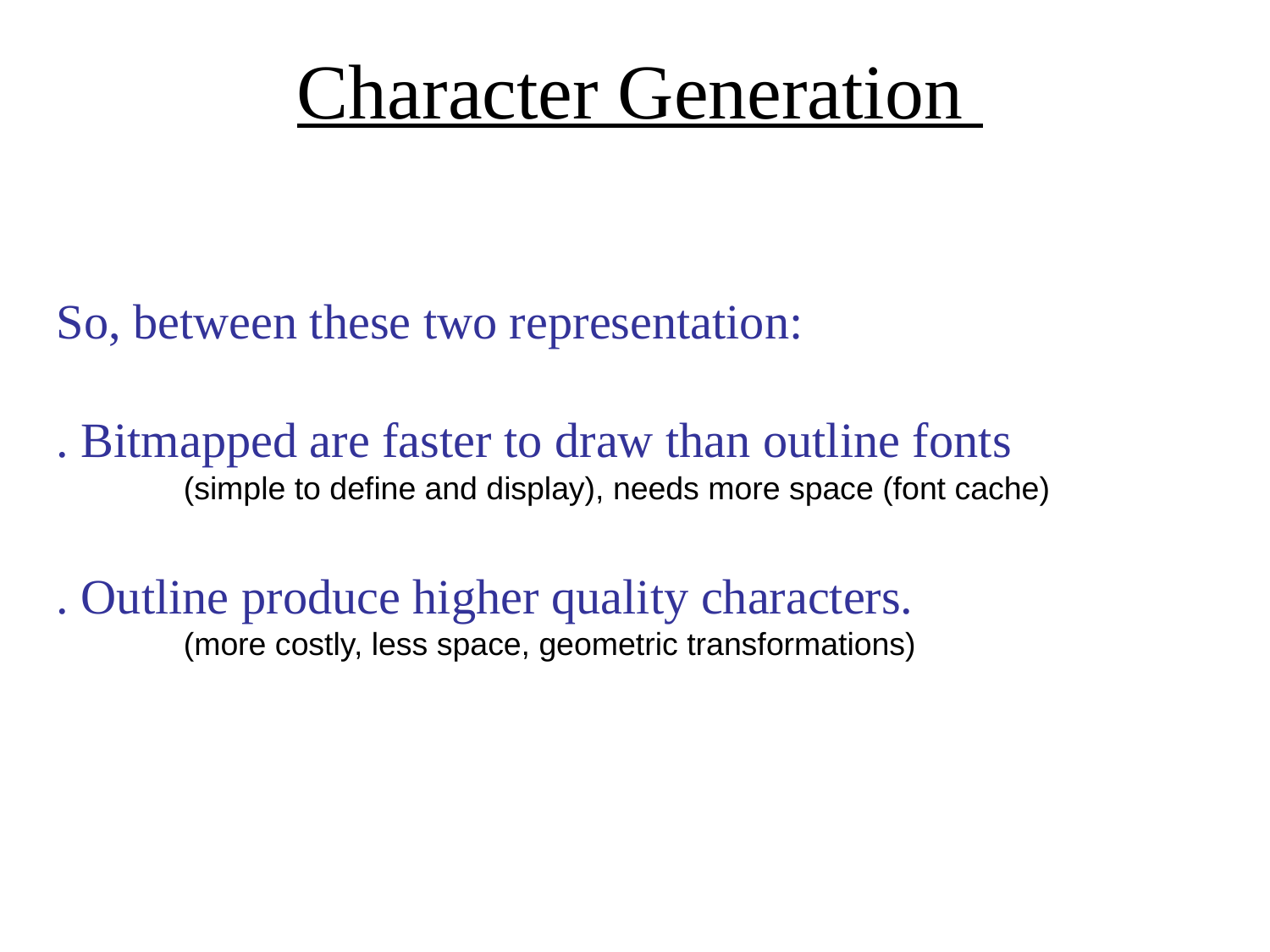

# Character Generation

So, between these two representation:

. Bitmapped are faster to draw than outline fonts
	(simple to define and display), needs more space (font cache)

. Outline produce higher quality characters.
	(more costly, less space, geometric transformations)